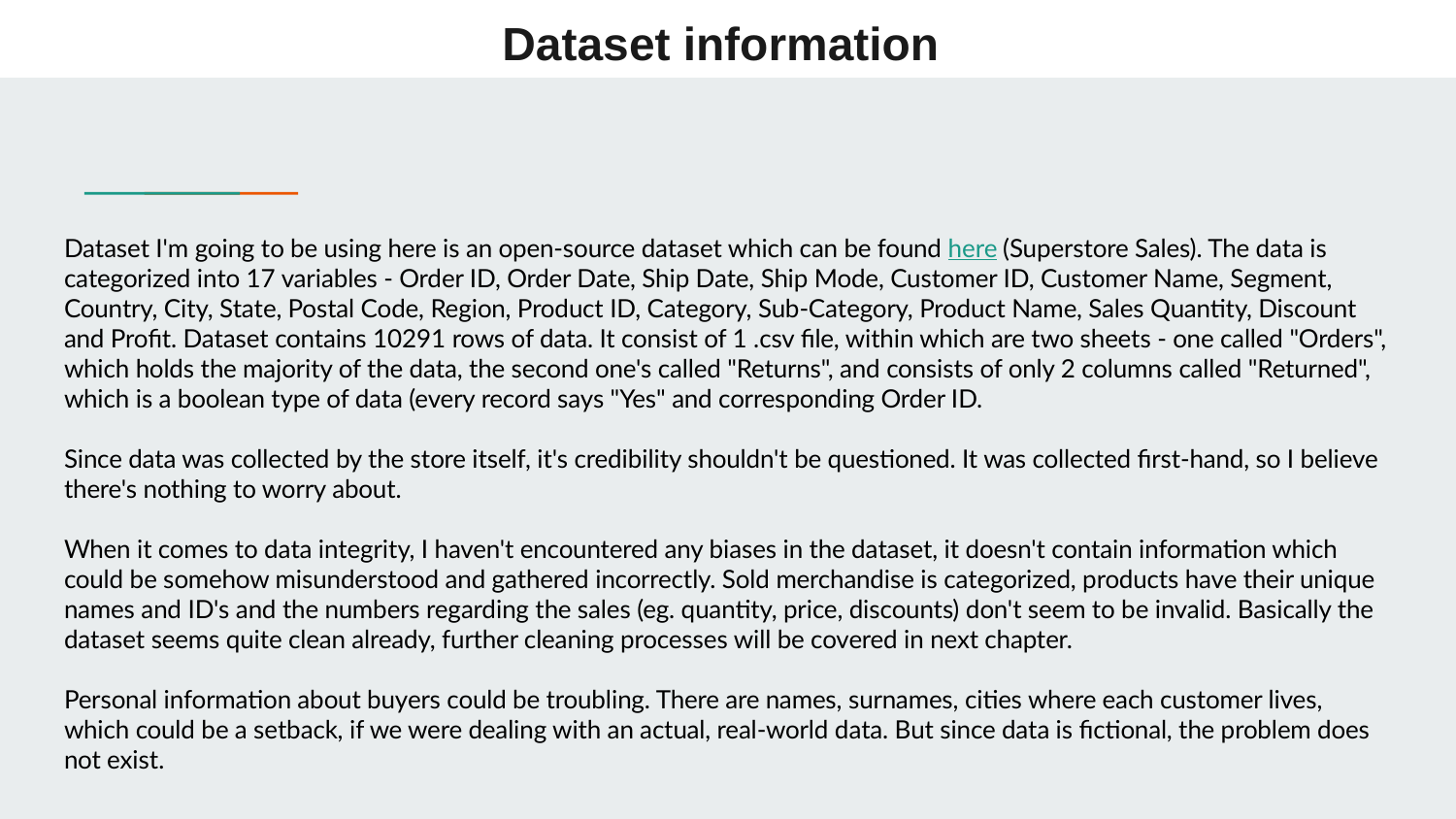

# Dataset information
Dataset I'm going to be using here is an open-source dataset which can be found here (Superstore Sales). The data is categorized into 17 variables - Order ID, Order Date, Ship Date, Ship Mode, Customer ID, Customer Name, Segment, Country, City, State, Postal Code, Region, Product ID, Category, Sub-Category, Product Name, Sales Quantity, Discount and Profit. Dataset contains 10291 rows of data. It consist of 1 .csv file, within which are two sheets - one called "Orders", which holds the majority of the data, the second one's called "Returns", and consists of only 2 columns called "Returned", which is a boolean type of data (every record says "Yes" and corresponding Order ID.

Since data was collected by the store itself, it's credibility shouldn't be questioned. It was collected first-hand, so I believe there's nothing to worry about.

When it comes to data integrity, I haven't encountered any biases in the dataset, it doesn't contain information which could be somehow misunderstood and gathered incorrectly. Sold merchandise is categorized, products have their unique names and ID's and the numbers regarding the sales (eg. quantity, price, discounts) don't seem to be invalid. Basically the dataset seems quite clean already, further cleaning processes will be covered in next chapter.

Personal information about buyers could be troubling. There are names, surnames, cities where each customer lives, which could be a setback, if we were dealing with an actual, real-world data. But since data is fictional, the problem does not exist.